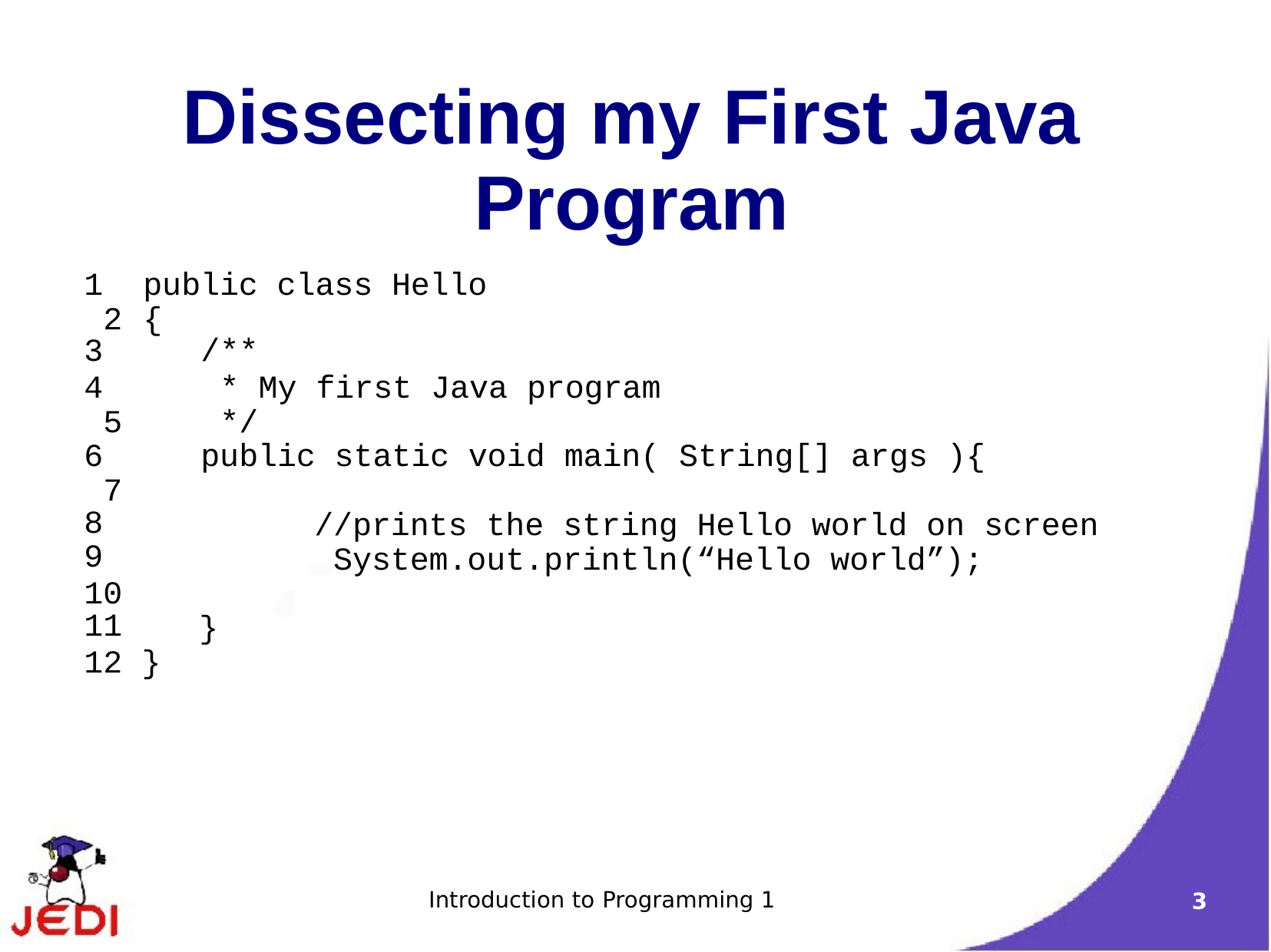

# Dissecting my First Java  Program
1	public class Hello  2	{
3	/**
4	* My first Java program  5	*/
6	public static void main( String[] args ){  7
8
9
10
//prints the string Hello world on screen  System.out.println(“Hello world”);
11
12 }
}
Introduction to Programming 1
3